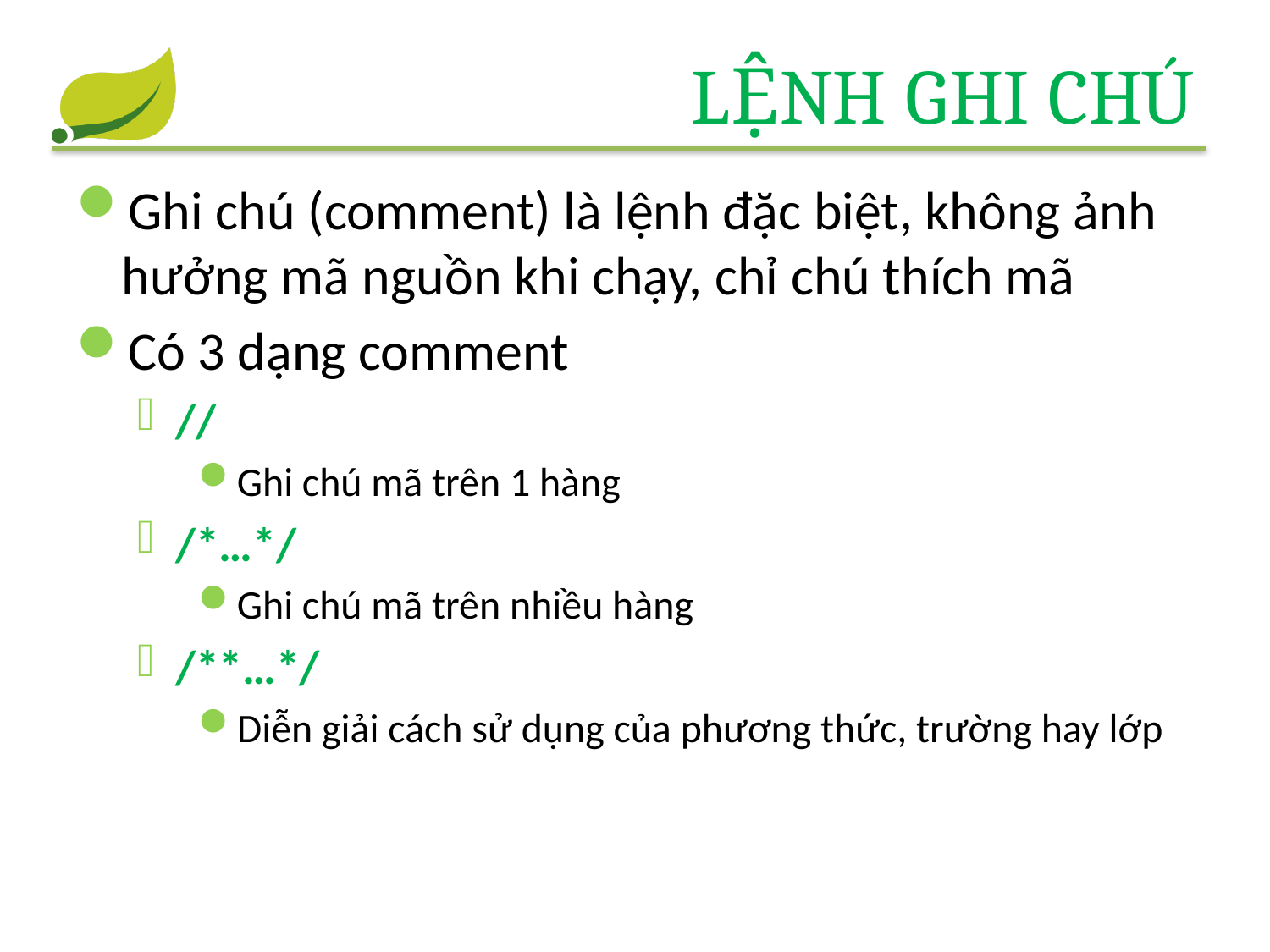

# Lệnh ghi chú
Ghi chú (comment) là lệnh đặc biệt, không ảnh hưởng mã nguồn khi chạy, chỉ chú thích mã
Có 3 dạng comment
//
Ghi chú mã trên 1 hàng
/*…*/
Ghi chú mã trên nhiều hàng
/**…*/
Diễn giải cách sử dụng của phương thức, trường hay lớp